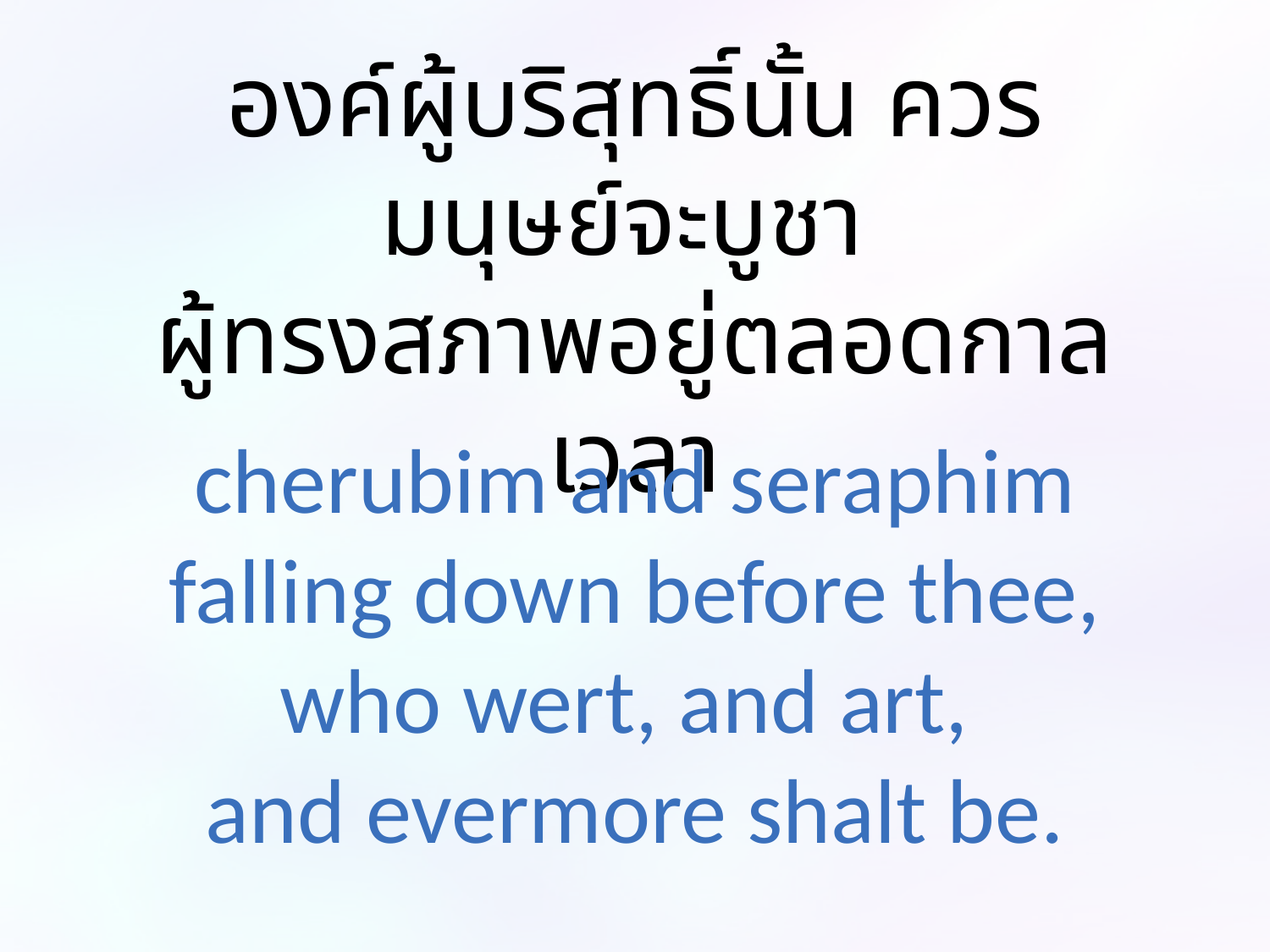

องค์ผู้บริสุทธิ์นั้น ควรมนุษย์จะบูชา
ผู้ทรงสภาพอยู่ตลอดกาลเวลา
cherubim and seraphim falling down before thee, who wert, and art,
and evermore shalt be.